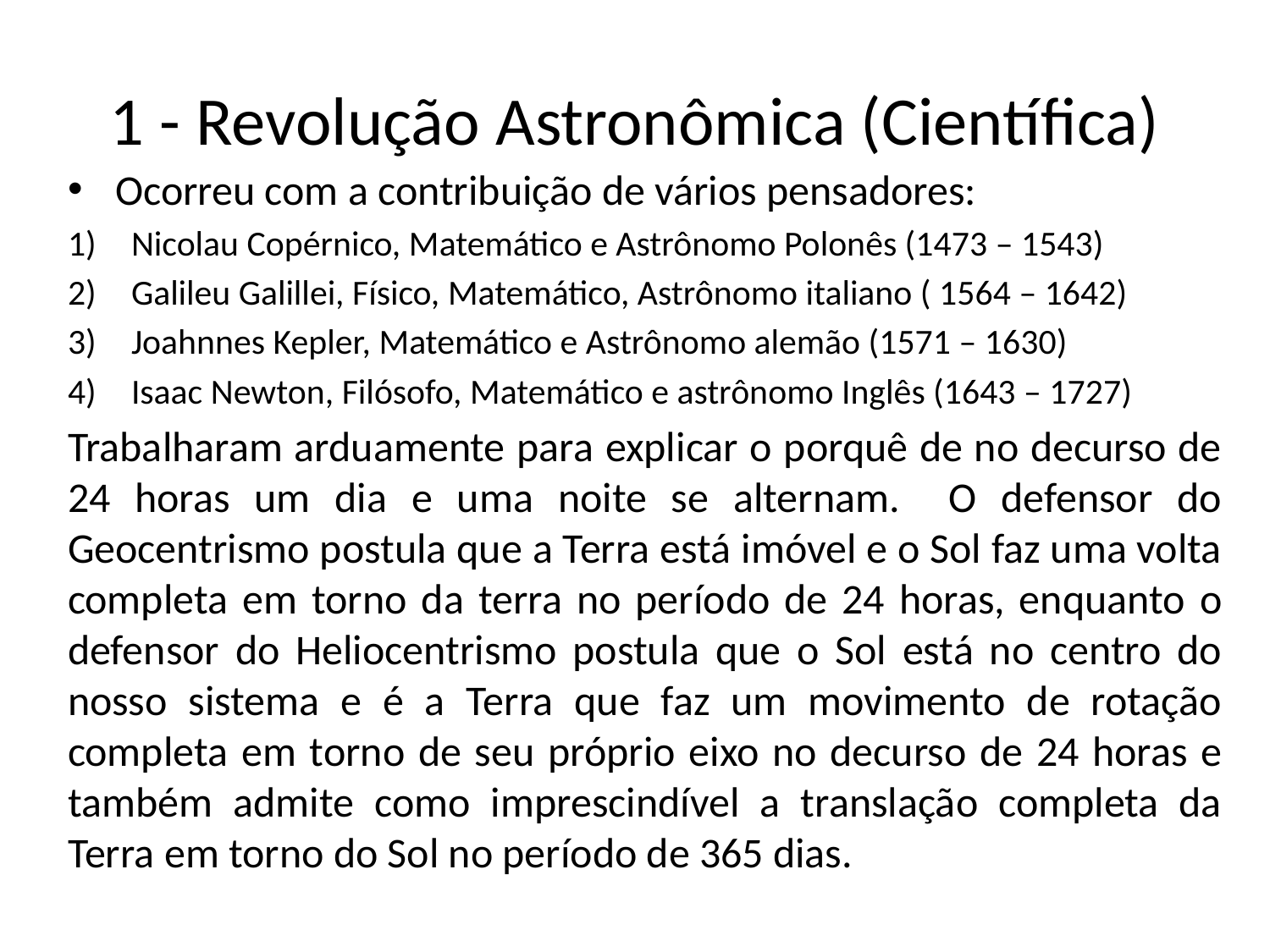

# 1 - Revolução Astronômica (Científica)
Ocorreu com a contribuição de vários pensadores:
Nicolau Copérnico, Matemático e Astrônomo Polonês (1473 – 1543)
Galileu Galillei, Físico, Matemático, Astrônomo italiano ( 1564 – 1642)
Joahnnes Kepler, Matemático e Astrônomo alemão (1571 – 1630)
Isaac Newton, Filósofo, Matemático e astrônomo Inglês (1643 – 1727)
Trabalharam arduamente para explicar o porquê de no decurso de 24 horas um dia e uma noite se alternam.  O defensor do Geocentrismo postula que a Terra está imóvel e o Sol faz uma volta completa em torno da terra no período de 24 horas, enquanto o defensor do Heliocentrismo postula que o Sol está no centro do nosso sistema e é a Terra que faz um movimento de rotação completa em torno de seu próprio eixo no decurso de 24 horas e também admite como imprescindível a translação completa da Terra em torno do Sol no período de 365 dias.